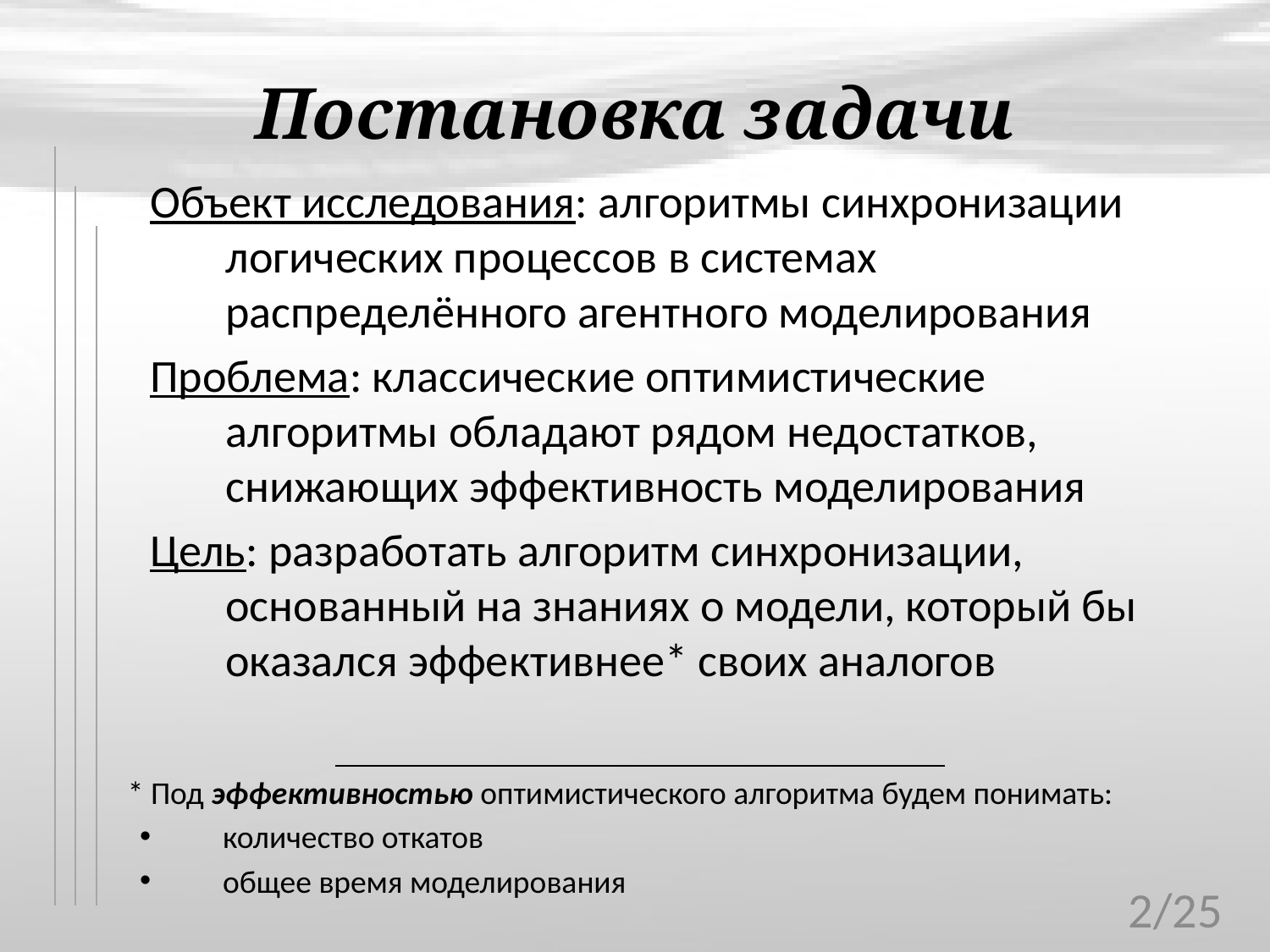

# Постановка задачи
Объект исследования: алгоритмы синхронизации логических процессов в системах распределённого агентного моделирования
Проблема: классические оптимистические алгоритмы обладают рядом недостатков, снижающих эффективность моделирования
Цель: разработать алгоритм синхронизации, основанный на знаниях о модели, который бы оказался эффективнее* своих аналогов
* Под эффективностью оптимистического алгоритма будем понимать:
 количество откатов
 общее время моделирования
2/25